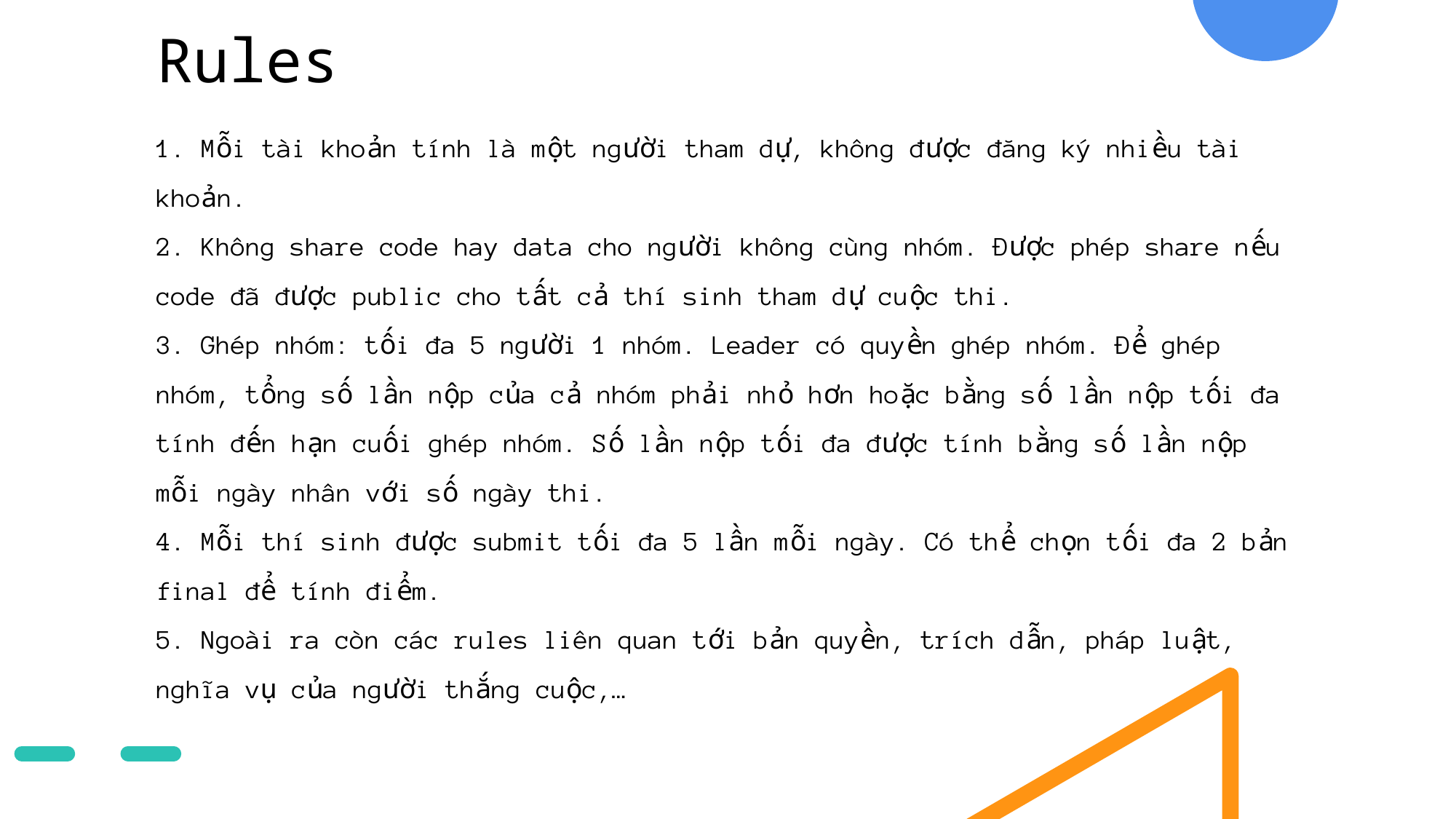

Rules
1. Mỗi tài khoản tính là một người tham dự, không được đăng ký nhiều tài khoản.
2. Không share code hay data cho người không cùng nhóm. Được phép share nếu code đã được public cho tất cả thí sinh tham dự cuộc thi.
3. Ghép nhóm: tối đa 5 người 1 nhóm. Leader có quyền ghép nhóm. Để ghép nhóm, tổng số lần nộp của cả nhóm phải nhỏ hơn hoặc bằng số lần nộp tối đa tính đến hạn cuối ghép nhóm. Số lần nộp tối đa được tính bằng số lần nộp mỗi ngày nhân với số ngày thi.
4. Mỗi thí sinh được submit tối đa 5 lần mỗi ngày. Có thể chọn tối đa 2 bản final để tính điểm.
5. Ngoài ra còn các rules liên quan tới bản quyền, trích dẫn, pháp luật, nghĩa vụ của người thắng cuộc,…